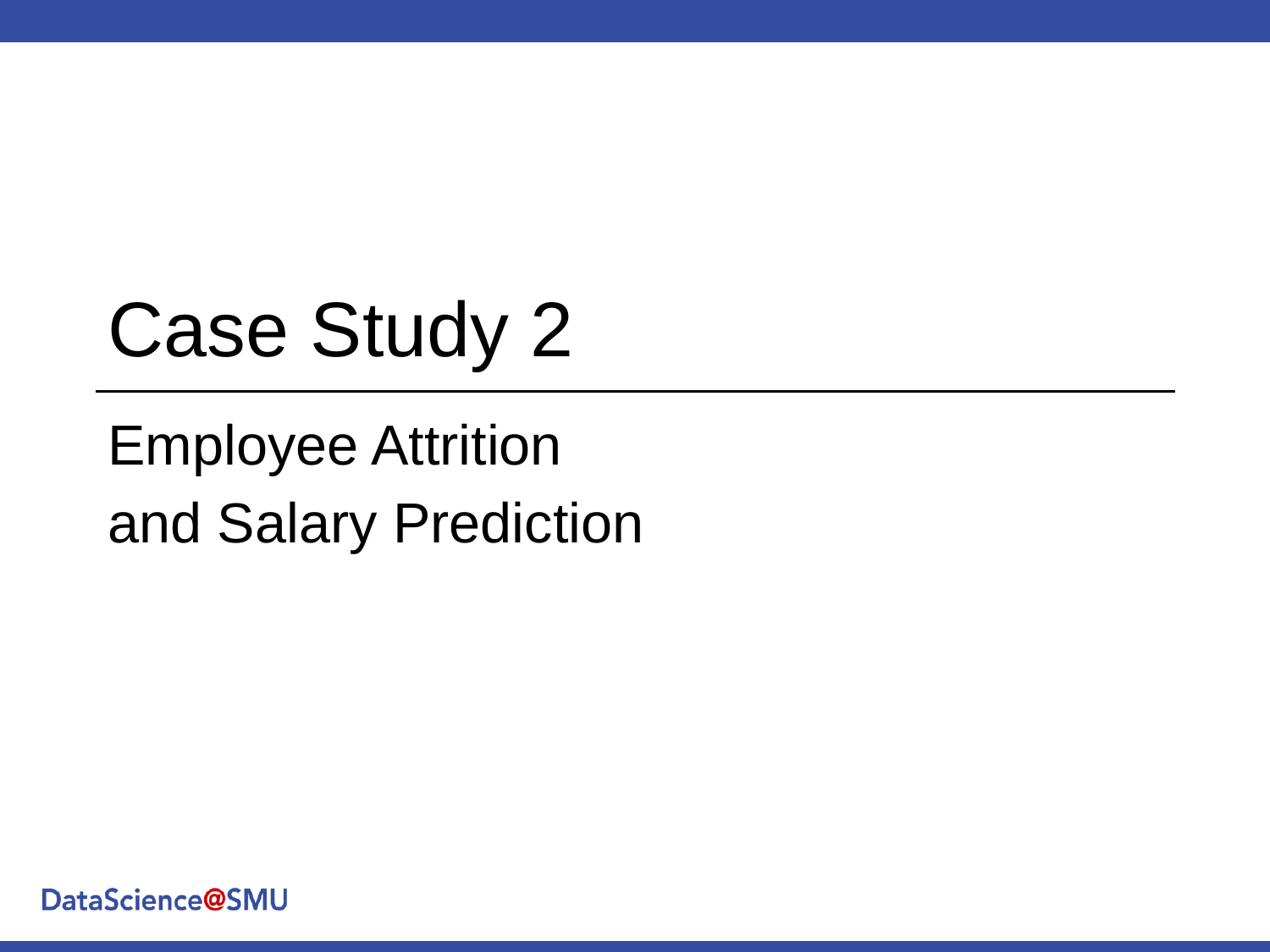

# Case Study 2
Employee Attrition
and Salary Prediction